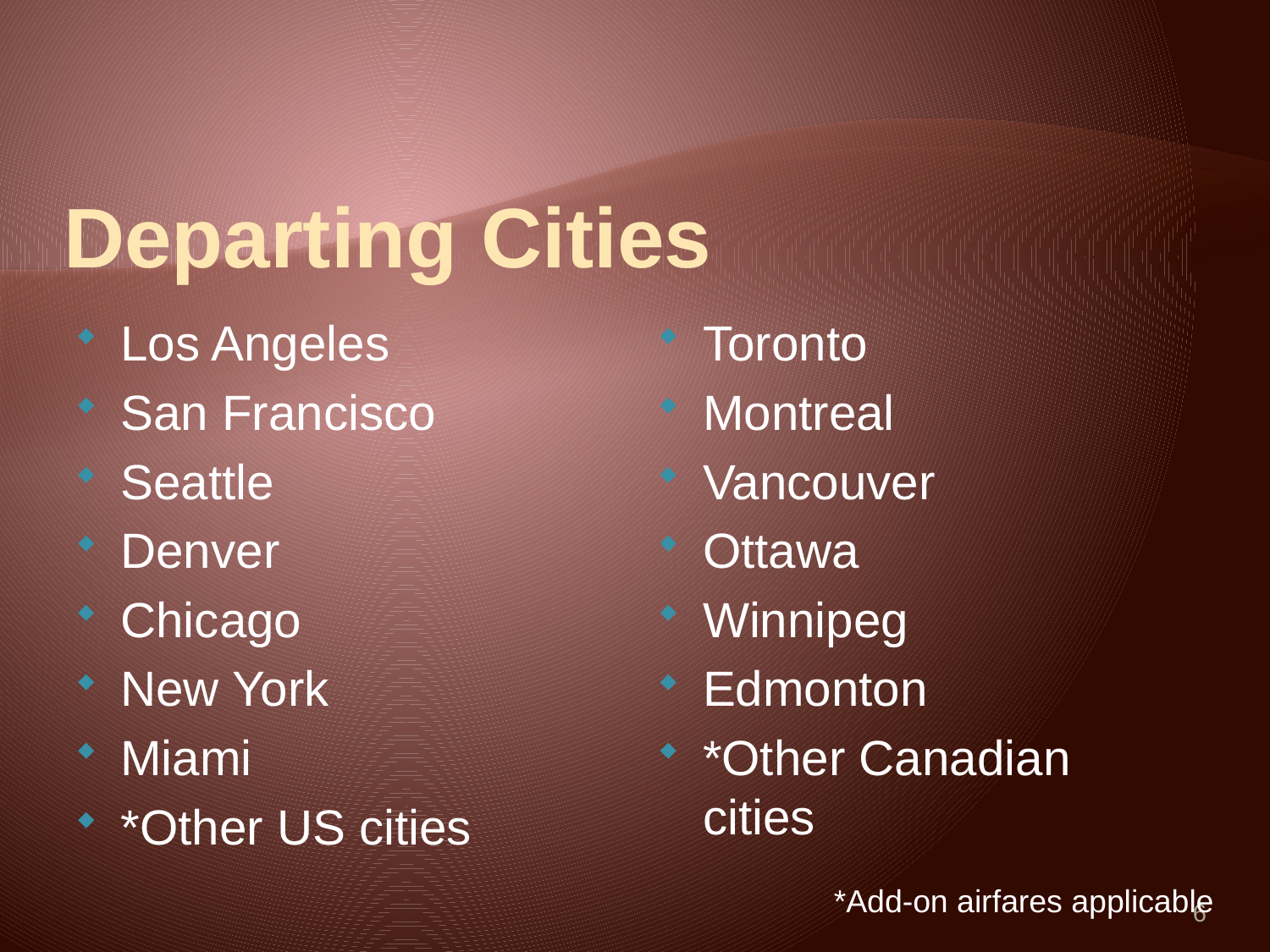

# Departing Cities
Los Angeles
San Francisco
Seattle
Denver
Chicago
New York
Miami
*Other US cities
Toronto
Montreal
Vancouver
Ottawa
Winnipeg
Edmonton
*Other Canadian cities
*Add-on airfares applicable
6